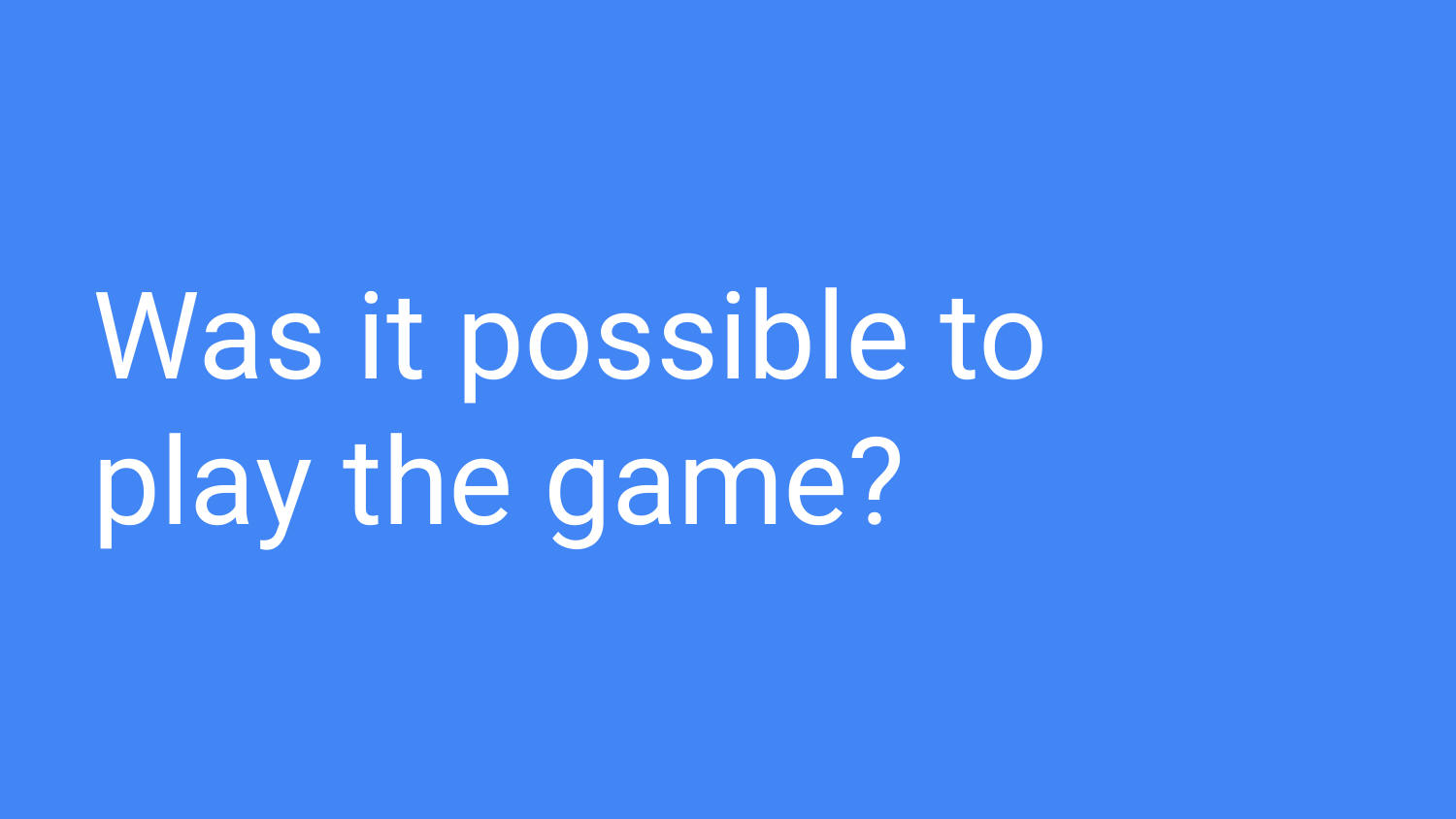

# Was it possible to play the game?